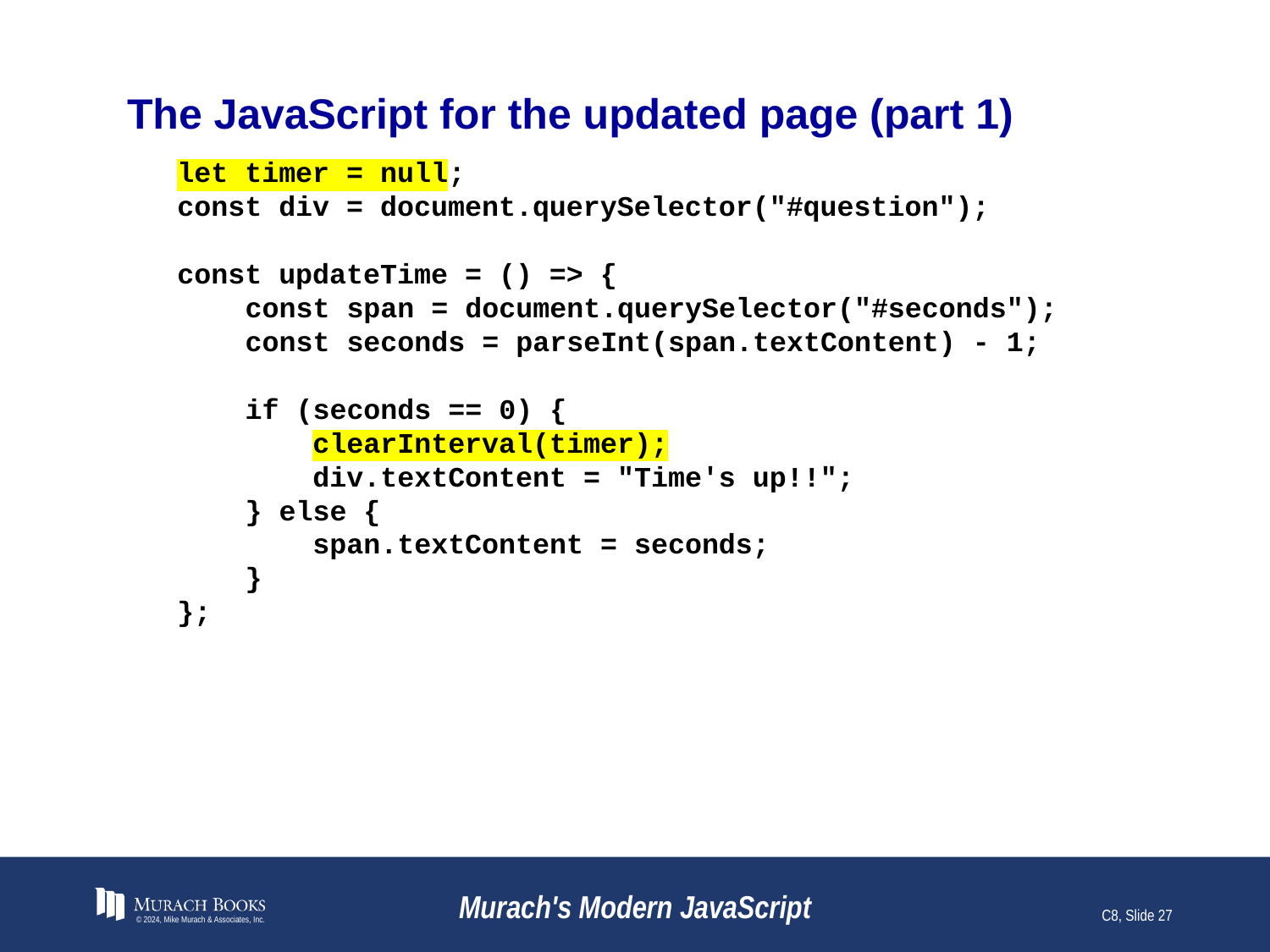

# The JavaScript for the updated page (part 1)
let timer = null;
const div = document.querySelector("#question");

const updateTime = () => {
    const span = document.querySelector("#seconds");
    const seconds = parseInt(span.textContent) - 1;

    if (seconds == 0) {
        clearInterval(timer);
        div.textContent = "Time's up!!";
    } else {
        span.textContent = seconds;
    }
};

© 2024, Mike Murach & Associates, Inc.
Murach's Modern JavaScript

C8, Slide 27